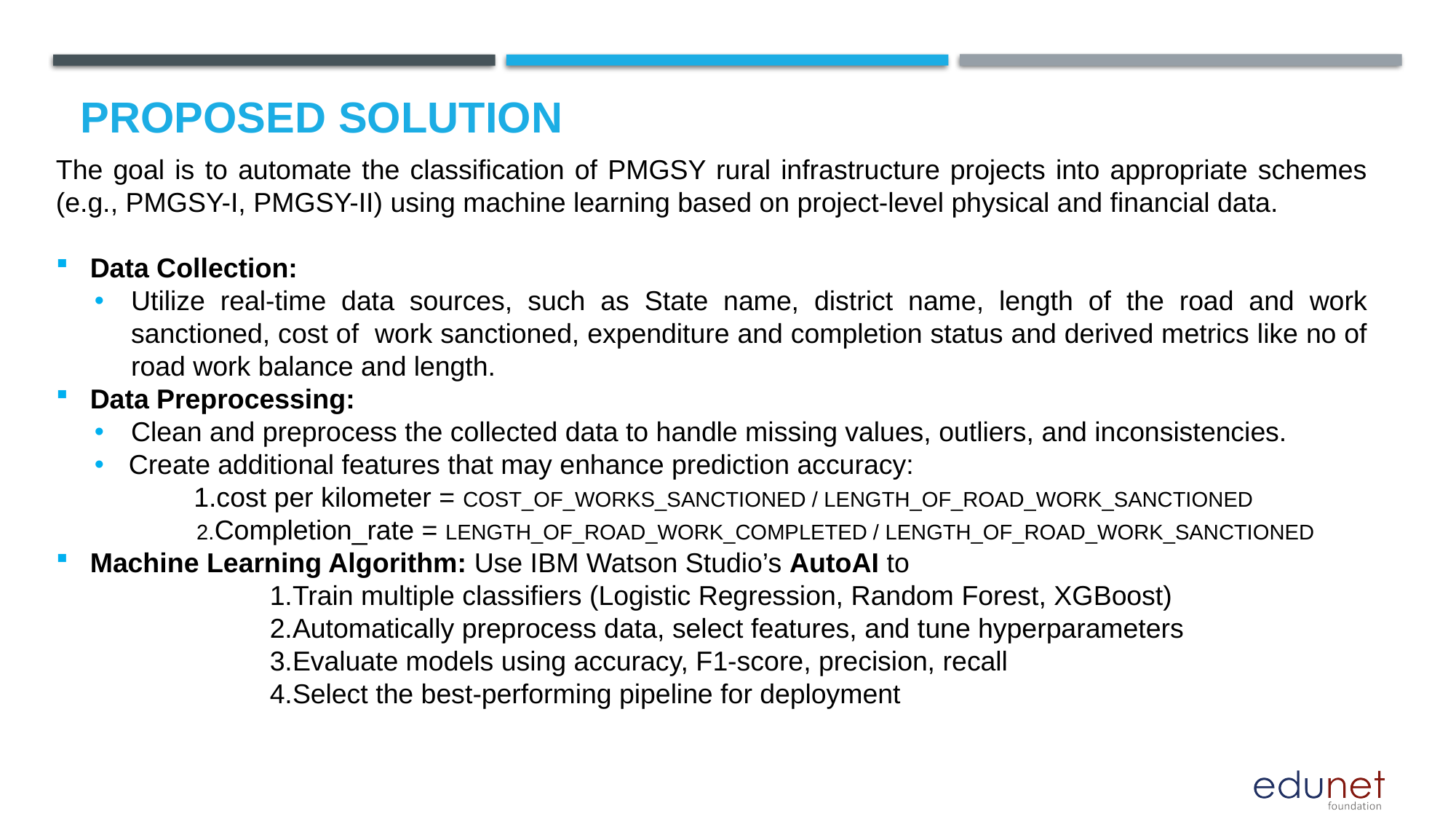

# Proposed Solution

The goal is to automate the classification of PMGSY rural infrastructure projects into appropriate schemes (e.g., PMGSY-I, PMGSY-II) using machine learning based on project-level physical and financial data.

Data Collection:
Utilize real-time data sources, such as State name, district name, length of the road and work sanctioned, cost of  work sanctioned, expenditure and completion status and derived metrics like no of road work balance and length.
Data Preprocessing:
Clean and preprocess the collected data to handle missing values, outliers, and inconsistencies.
Create additional features that may enhance prediction accuracy:
             1.cost per kilometer = COST_OF_WORKS_SANCTIONED / LENGTH_OF_ROAD_WORK_SANCTIONED
                 2.Completion_rate = LENGTH_OF_ROAD_WORK_COMPLETED / LENGTH_OF_ROAD_WORK_SANCTIONED
Machine Learning Algorithm: Use IBM Watson Studio’s AutoAI to
                            1.Train multiple classifiers (Logistic Regression, Random Forest, XGBoost)
                            2.Automatically preprocess data, select features, and tune hyperparameters
                            3.Evaluate models using accuracy, F1-score, precision, recall
                            4.Select the best-performing pipeline for deployment